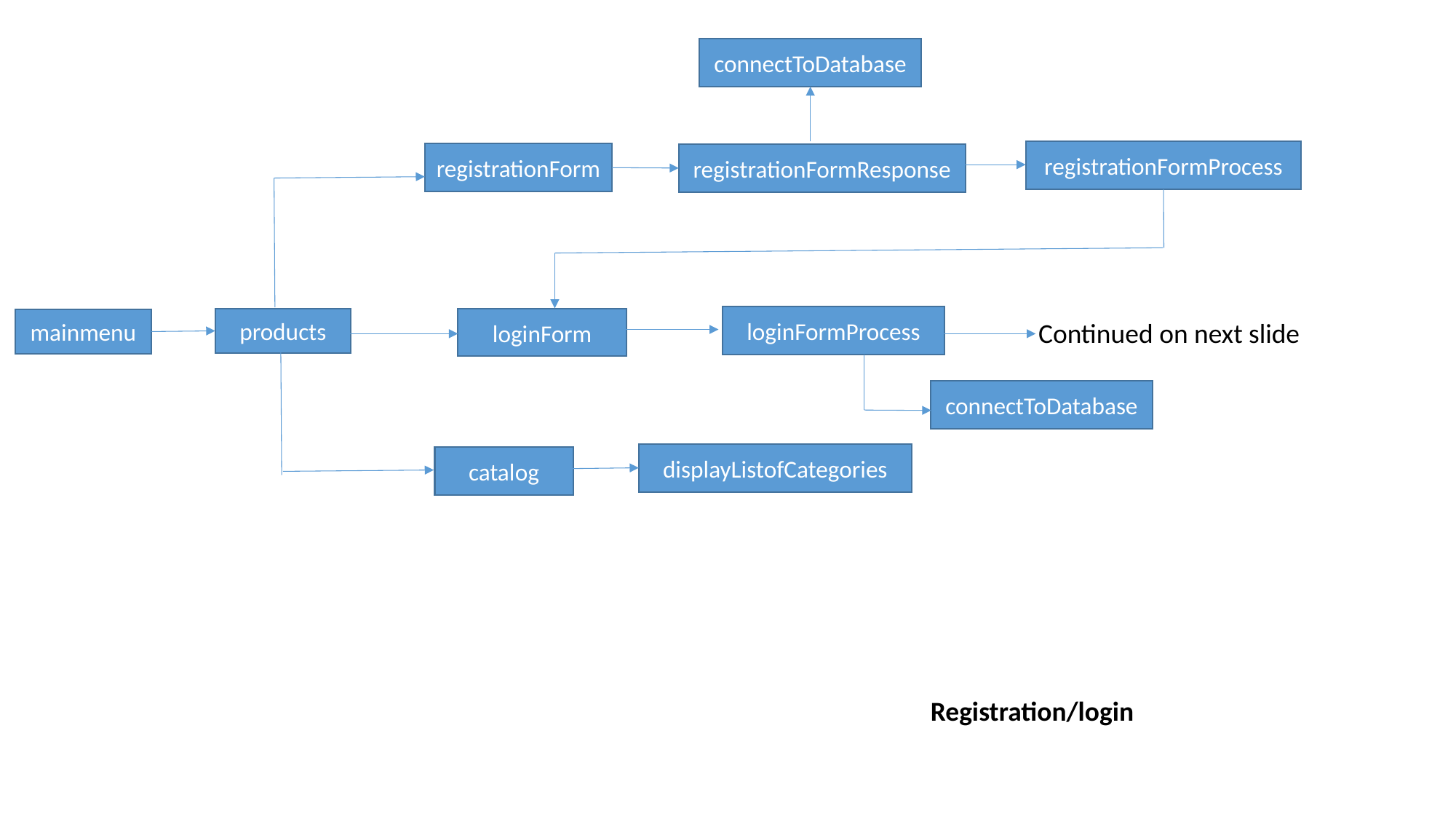

connectToDatabase
registrationFormProcess
registrationForm
registrationFormResponse
loginFormProcess
loginForm
products
mainmenu
Continued on next slide
connectToDatabase
displayListofCategories
catalog
Registration/login